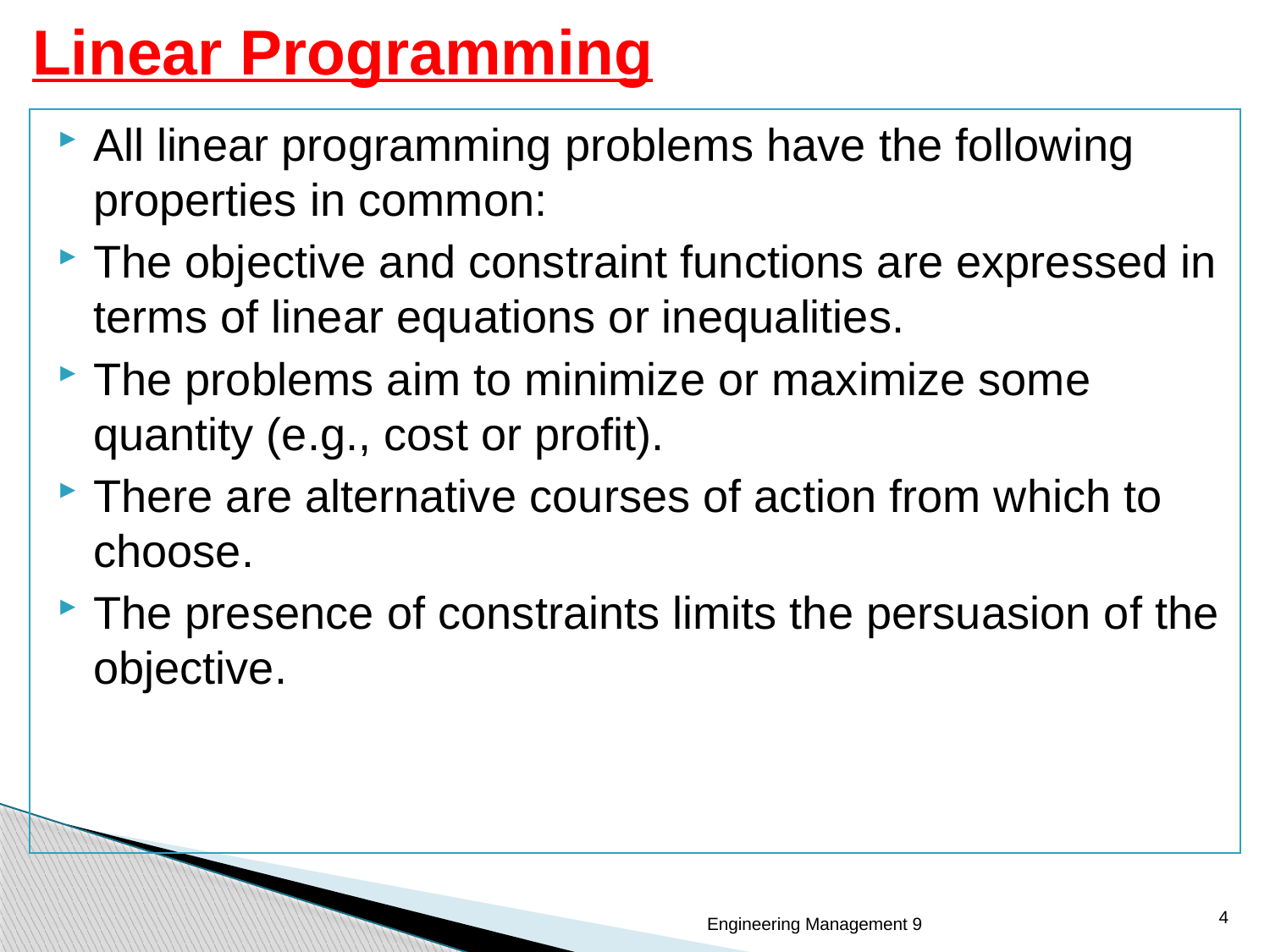

# Linear Programming
All linear programming problems have the following properties in common:
The objective and constraint functions are expressed in terms of linear equations or inequalities.
The problems aim to minimize or maximize some quantity (e.g., cost or profit).
There are alternative courses of action from which to choose.
The presence of constraints limits the persuasion of the objective.
4
Engineering Management 9